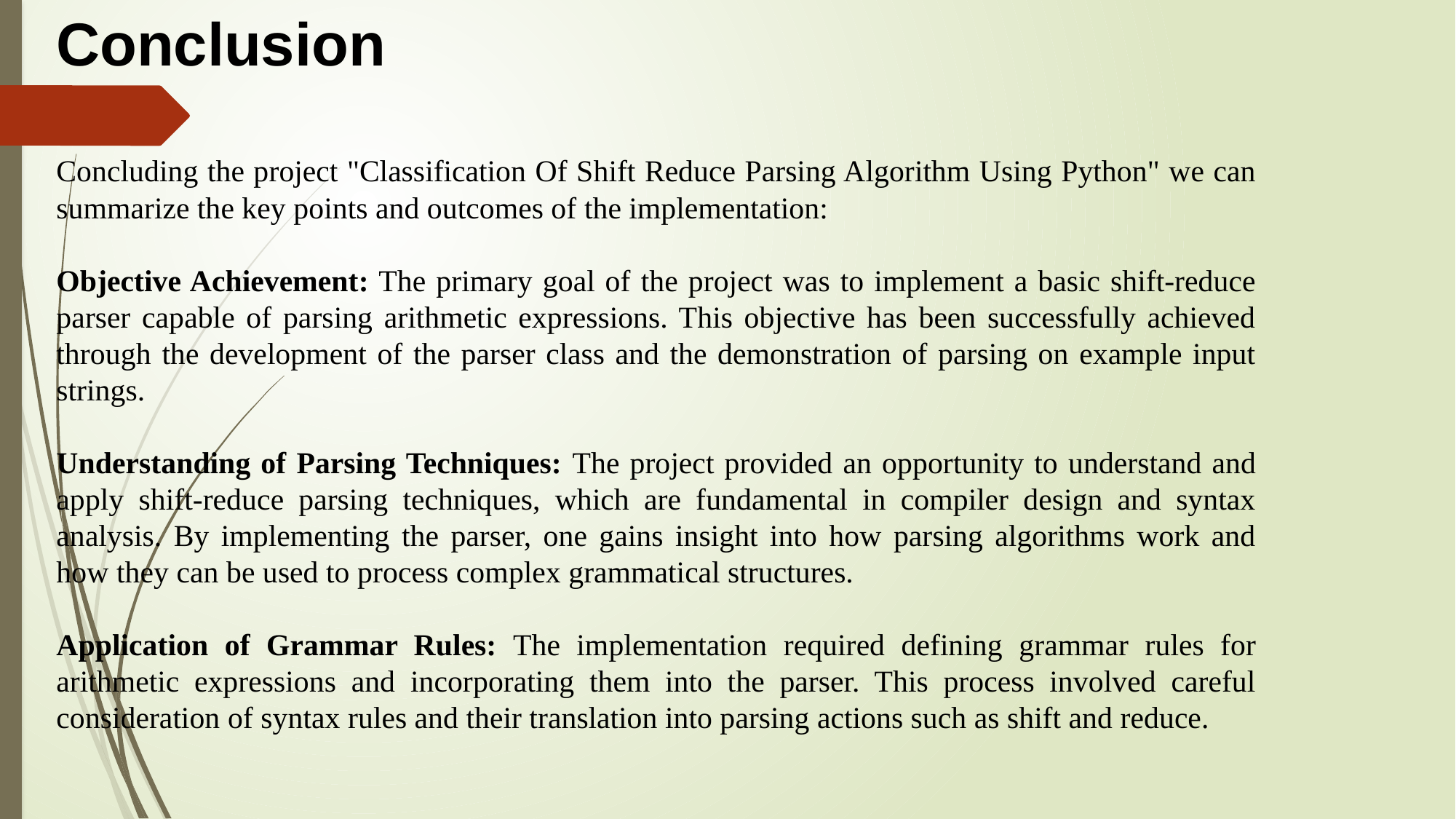

Conclusion
Concluding the project "Classification Of Shift Reduce Parsing Algorithm Using Python" we can summarize the key points and outcomes of the implementation:
Objective Achievement: The primary goal of the project was to implement a basic shift-reduce parser capable of parsing arithmetic expressions. This objective has been successfully achieved through the development of the parser class and the demonstration of parsing on example input strings.
Understanding of Parsing Techniques: The project provided an opportunity to understand and apply shift-reduce parsing techniques, which are fundamental in compiler design and syntax analysis. By implementing the parser, one gains insight into how parsing algorithms work and how they can be used to process complex grammatical structures.
Application of Grammar Rules: The implementation required defining grammar rules for arithmetic expressions and incorporating them into the parser. This process involved careful consideration of syntax rules and their translation into parsing actions such as shift and reduce.